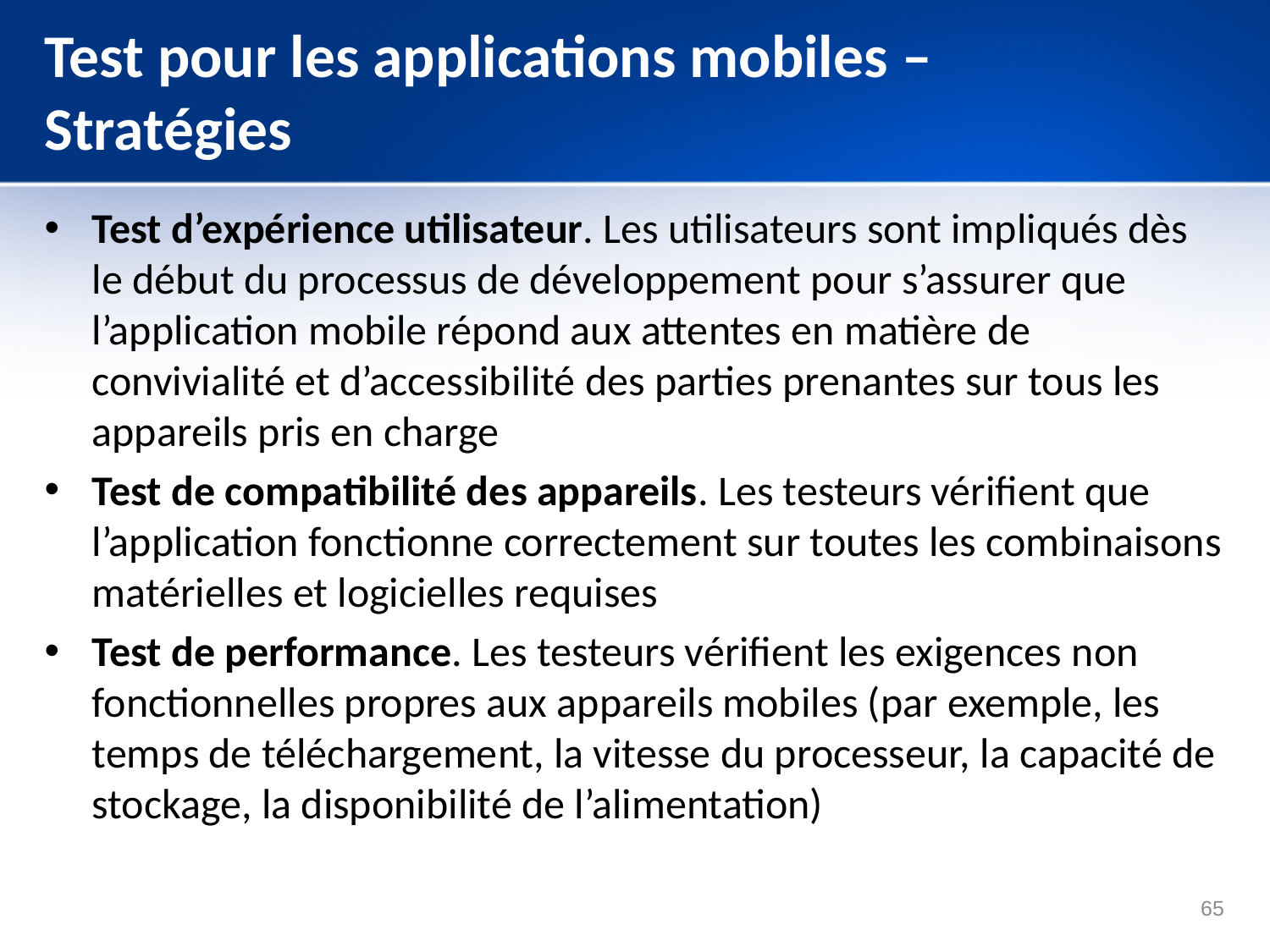

# Test pour les applications mobiles – Stratégies

Test d’expérience utilisateur. Les utilisateurs sont impliqués dès le début du processus de développement pour s’assurer que l’application mobile répond aux attentes en matière de convivialité et d’accessibilité des parties prenantes sur tous les appareils pris en charge
Test de compatibilité des appareils. Les testeurs vérifient que l’application fonctionne correctement sur toutes les combinaisons matérielles et logicielles requises
Test de performance. Les testeurs vérifient les exigences non fonctionnelles propres aux appareils mobiles (par exemple, les temps de téléchargement, la vitesse du processeur, la capacité de stockage, la disponibilité de l’alimentation)
65